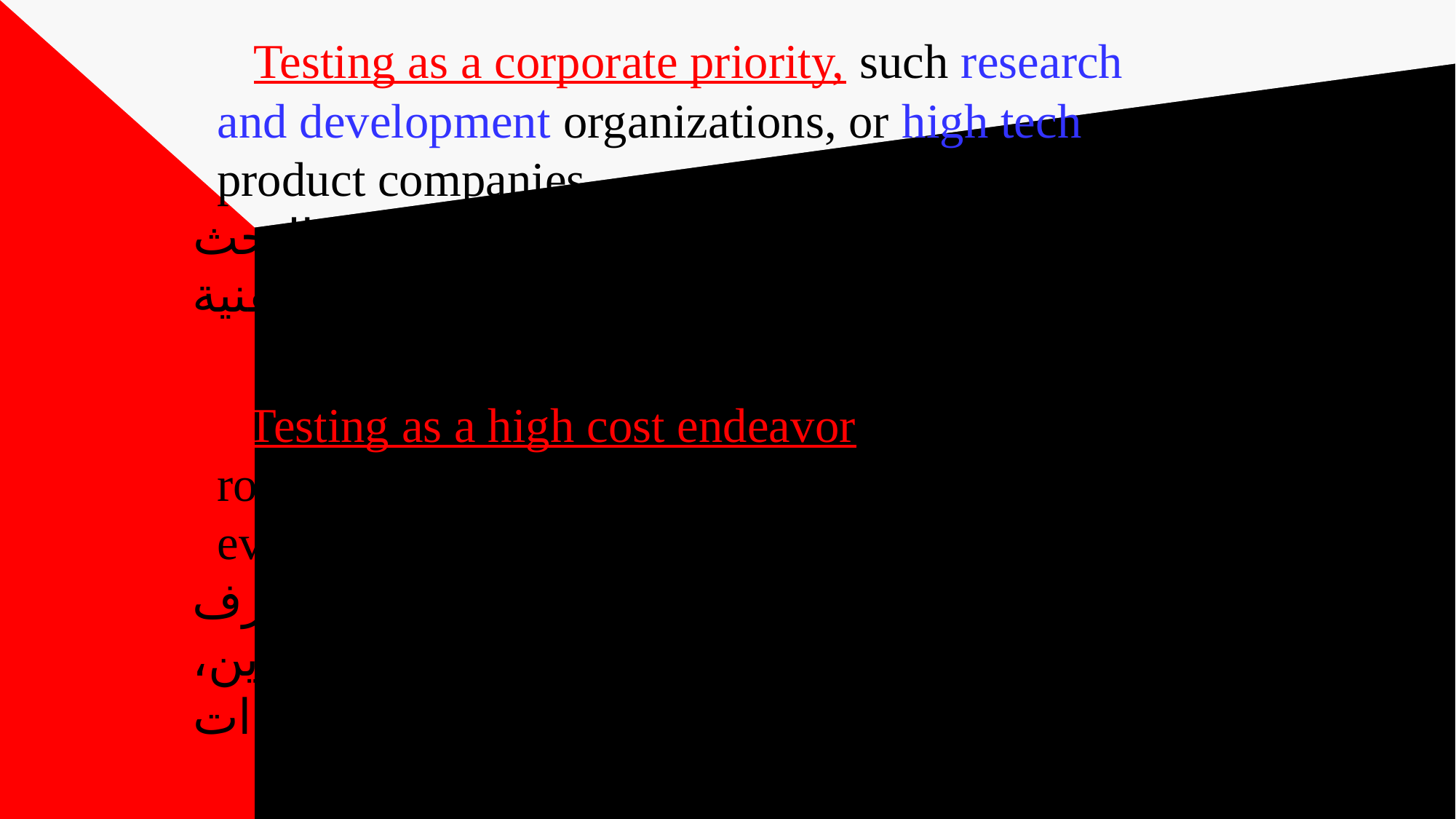

# Testing as a corporate priority, such research and development organizations, or high tech product companies. الاختبار كأولوية للشركات، مثل منظمات البحث والتطوير، أو شركات المنتجات عالية التقنية. Testing as a high cost endeavor, cost of lab rooms, renovation, maintenance, testers, and evaluators. It requires a time and equipment. الاختبار كمشروع مكلف للغاية، وتكلفة غرف المختبرات، والتجديد، والصيانة، والمختبرين، والمقيّمين. يتطلب وقتًا ومعدات.